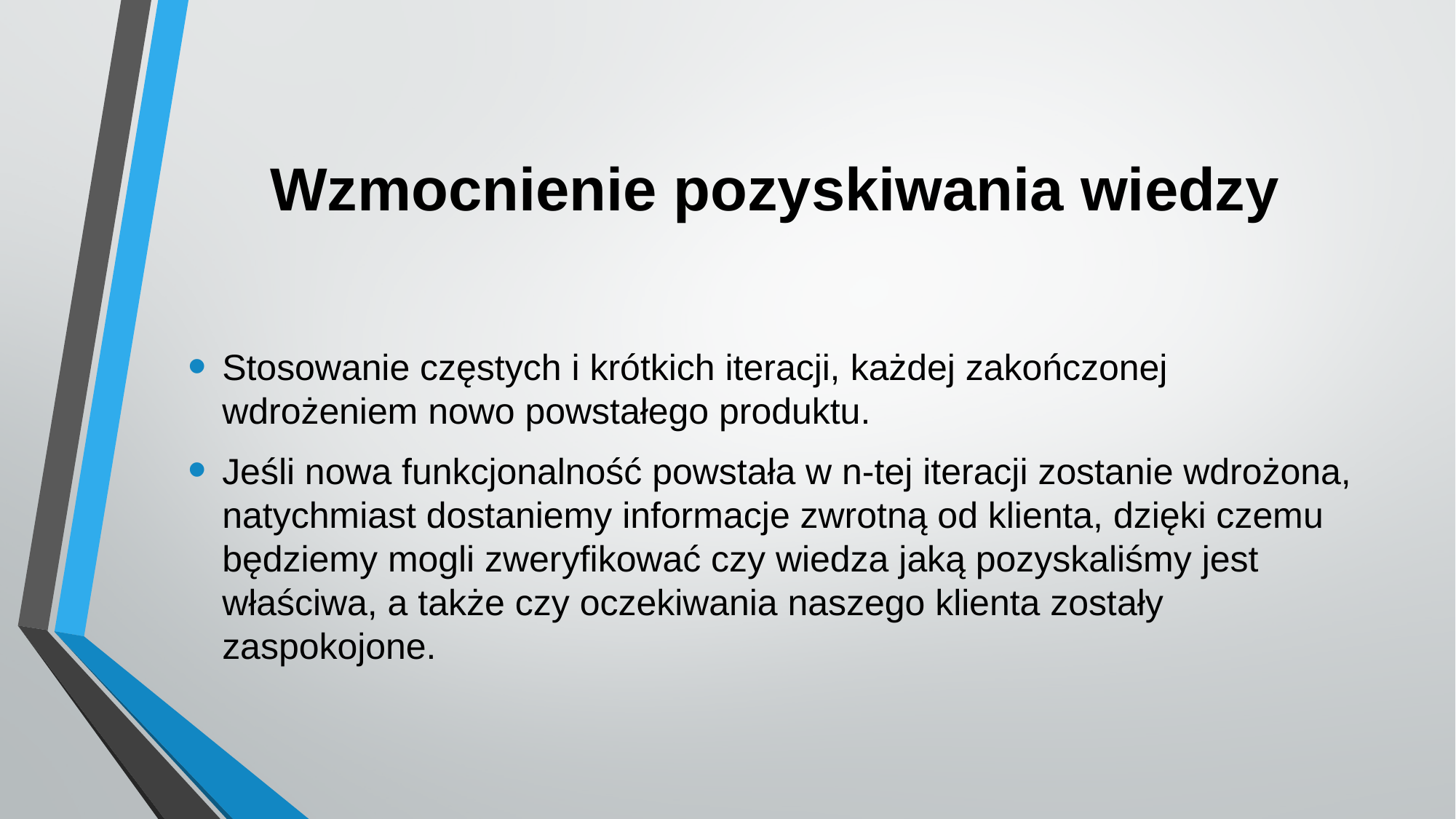

# Wzmocnienie pozyskiwania wiedzy
Stosowanie częstych i krótkich iteracji, każdej zakończonej wdrożeniem nowo powstałego produktu.
Jeśli nowa funkcjonalność powstała w n-tej iteracji zostanie wdrożona, natychmiast dostaniemy informacje zwrotną od klienta, dzięki czemu będziemy mogli zweryfikować czy wiedza jaką pozyskaliśmy jest właściwa, a także czy oczekiwania naszego klienta zostały zaspokojone.